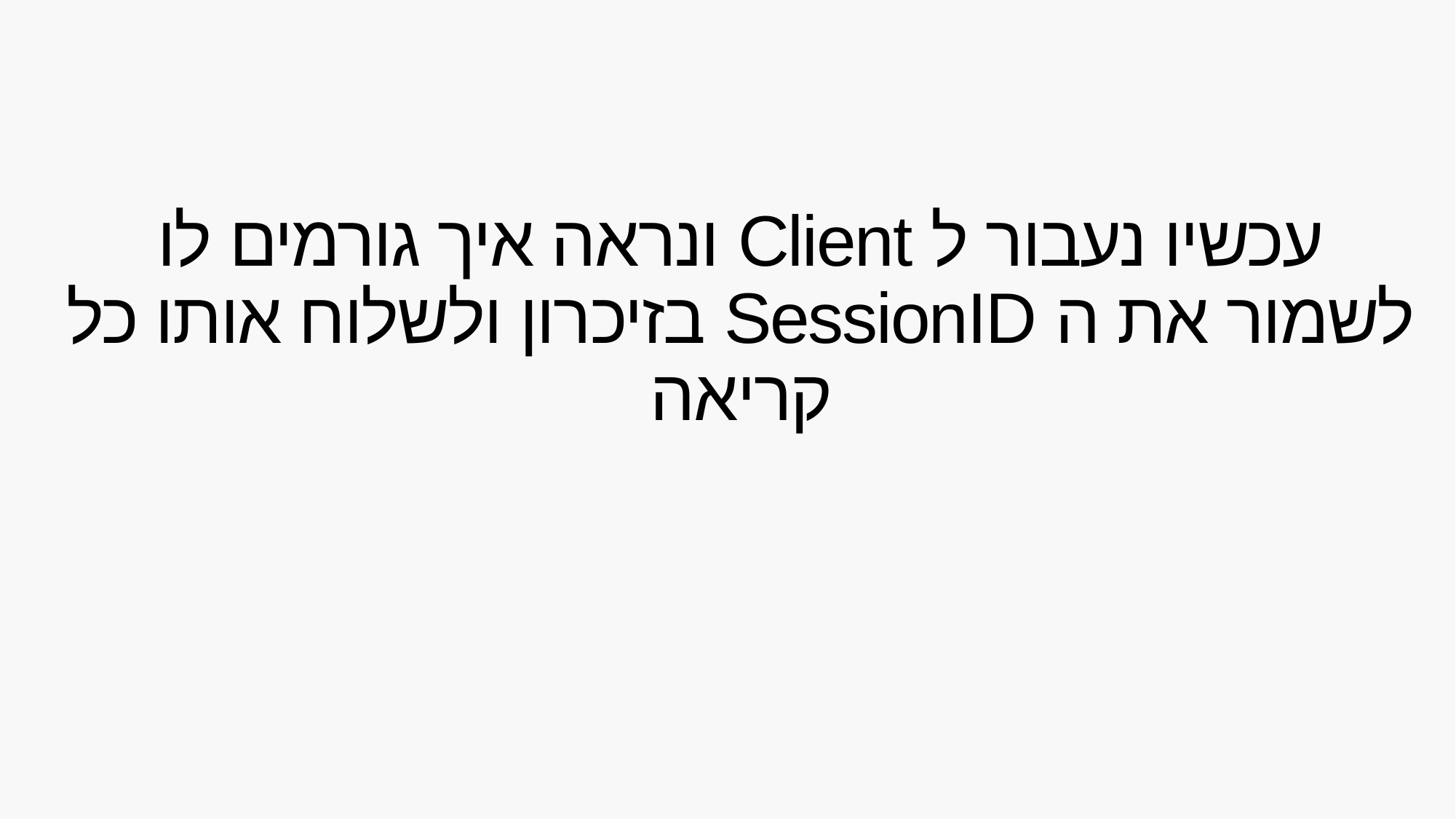

# עכשיו נעבור ל Client ונראה איך גורמים לו לשמור את ה SessionID בזיכרון ולשלוח אותו כל קריאה